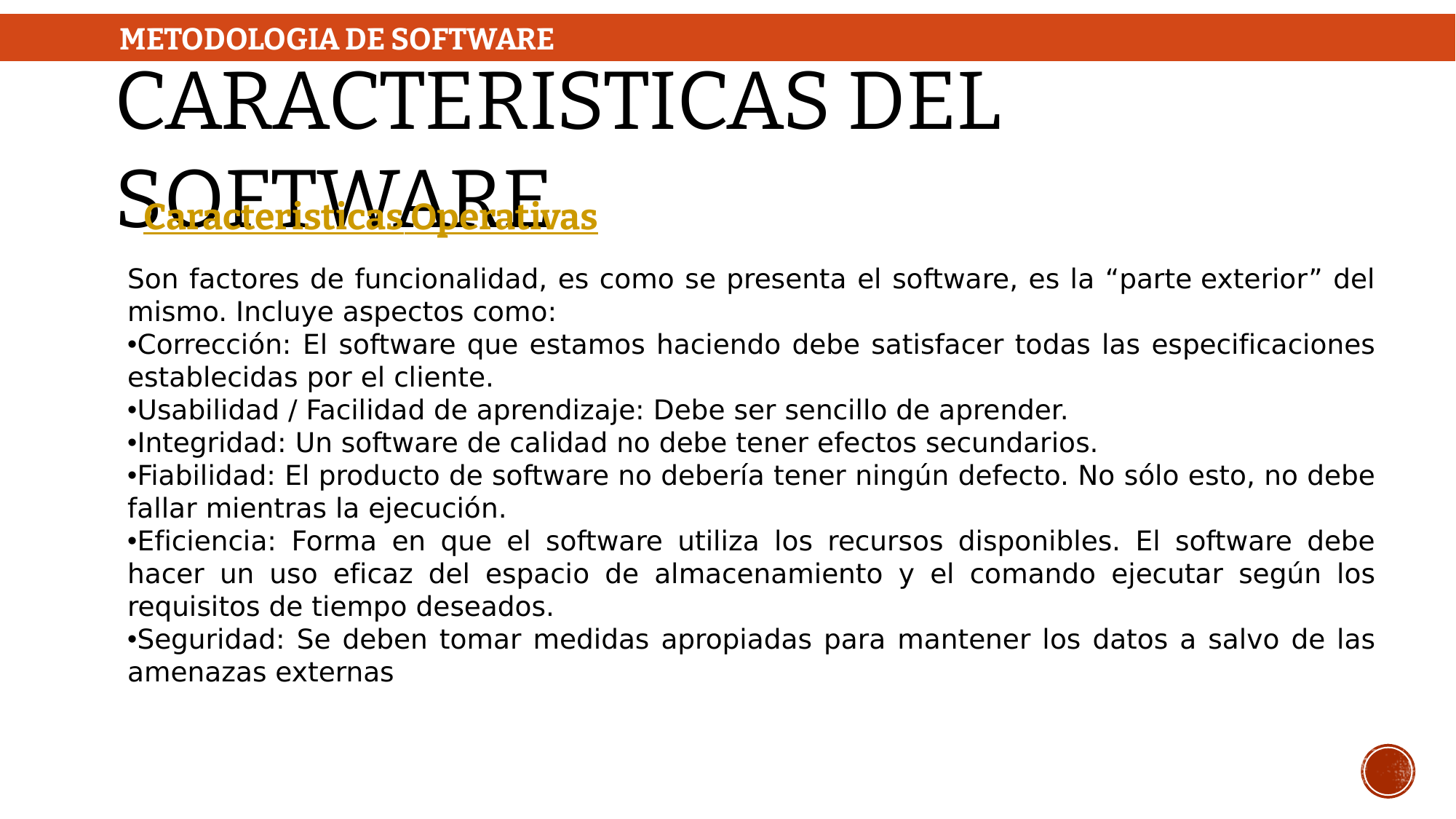

METODOLOGIA DE SOFTWARE
# CARACTERISTICAS DEL SOFTWARE
Caracteristicas Operativas
Son factores de funcionalidad, es como se presenta el software, es la “parte exterior” del mismo. Incluye aspectos como:
Corrección: El software que estamos haciendo debe satisfacer todas las especificaciones establecidas por el cliente.
Usabilidad / Facilidad de aprendizaje: Debe ser sencillo de aprender.
Integridad: Un software de calidad no debe tener efectos secundarios.
Fiabilidad: El producto de software no debería tener ningún defecto. No sólo esto, no debe fallar mientras la ejecución.
Eficiencia: Forma en que el software utiliza los recursos disponibles. El software debe hacer un uso eficaz del espacio de almacenamiento y el comando ejecutar según los requisitos de tiempo deseados.
Seguridad: Se deben tomar medidas apropiadas para mantener los datos a salvo de las amenazas externas